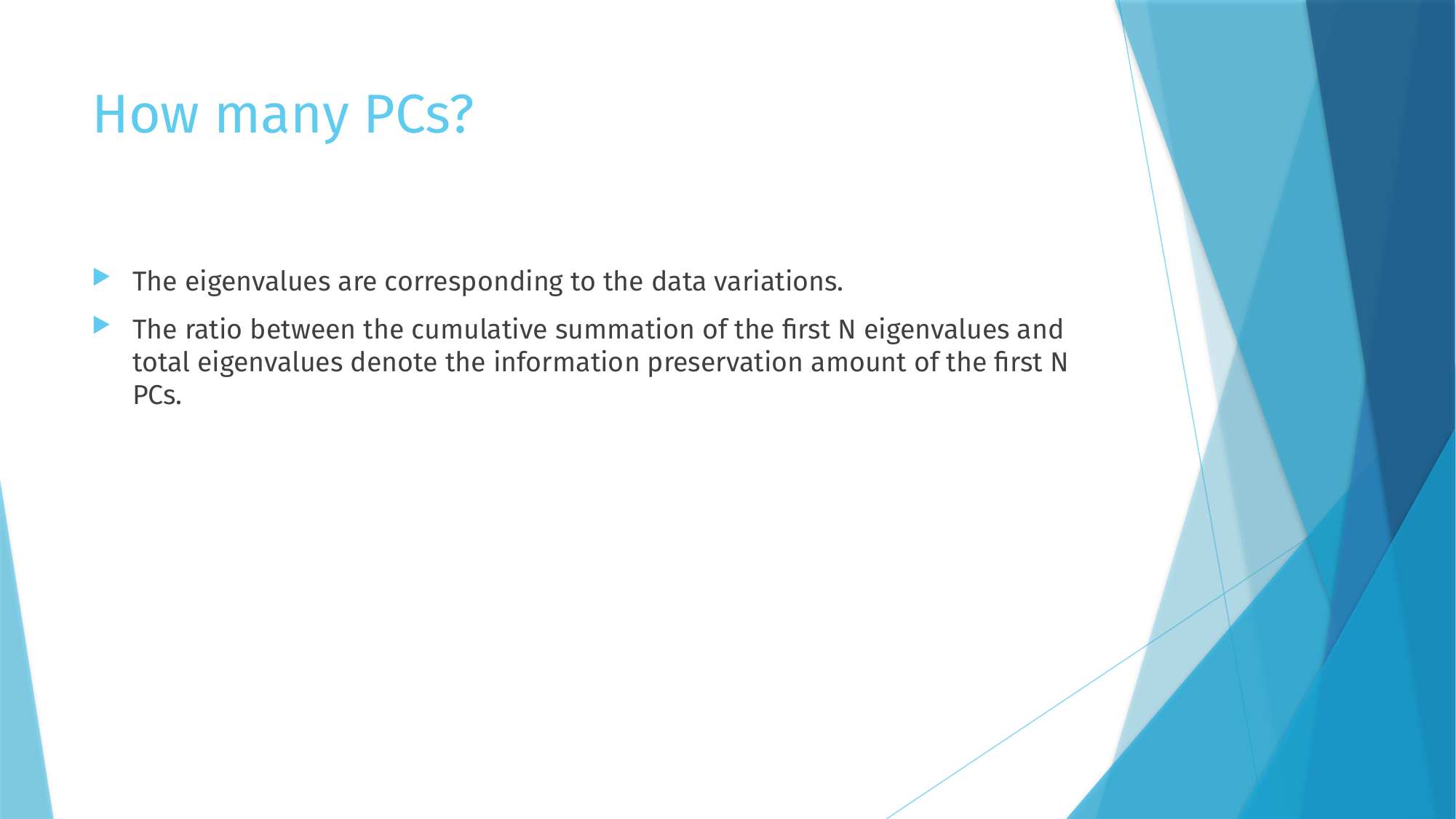

# How many PCs?
The eigenvalues are corresponding to the data variations.
The ratio between the cumulative summation of the first N eigenvalues and total eigenvalues denote the information preservation amount of the first N PCs.